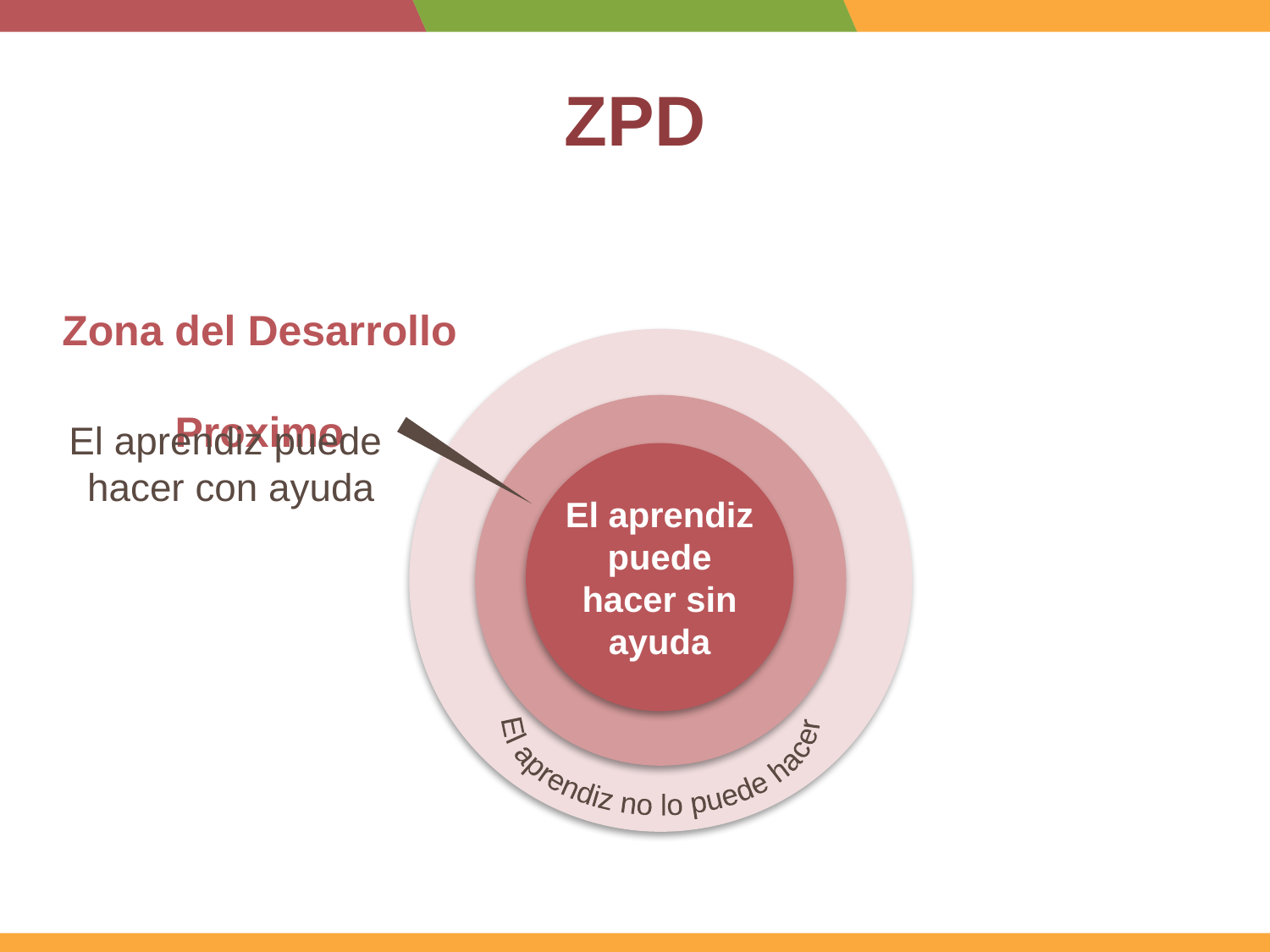

Inventario de Habilidades del Equipo

Dibujo de 3 círculos para ZPD
Un aprendiz aumenta su habilidad al trabajar con alguien que está 1 paso adelante.
Un anillo exterior de habilidad todavía está más allá del aprendiz.
Ejemplo de ZPD: bebé aprendiendo a caminar; aprendiendo a montar una bicicleta.
Los aprendices lo hacen mejor con alguien que los encuentre en el círculo intermedio.
Imagen de andamiaje
Los aprendices reciben apoyo como un andamiaje en capas para que puedan alcanzar mayores alturas.

El Inventario de Habilidades del Equipo ayuda a los líderes a formar equipos de traductores que puedan trabajar bien juntos.
Debe hacerse al inicio del taller.
Agrupa a los traductores con otros de nivel de habilidad similar.
Habilidades evaluadas: capacidad de GL, capacidad de HL, conocimiento bíblico, conocimiento técnico, estilo de pensamiento.

¿Qué tipos de necesidades podrían impedir que los traductores se concentren en el trabajo?
¿Cómo ayudan los líderes en un evento MAST a satisfacer estas necesidades para que los traductores puedan aprender y trabajar?
ZPD
# Zona del Desarrollo Proximo

El aprendiz puede
 hacer con ayuda
El aprendiz
puede hacer sin ayuda
El aprendiz no lo puede hacer